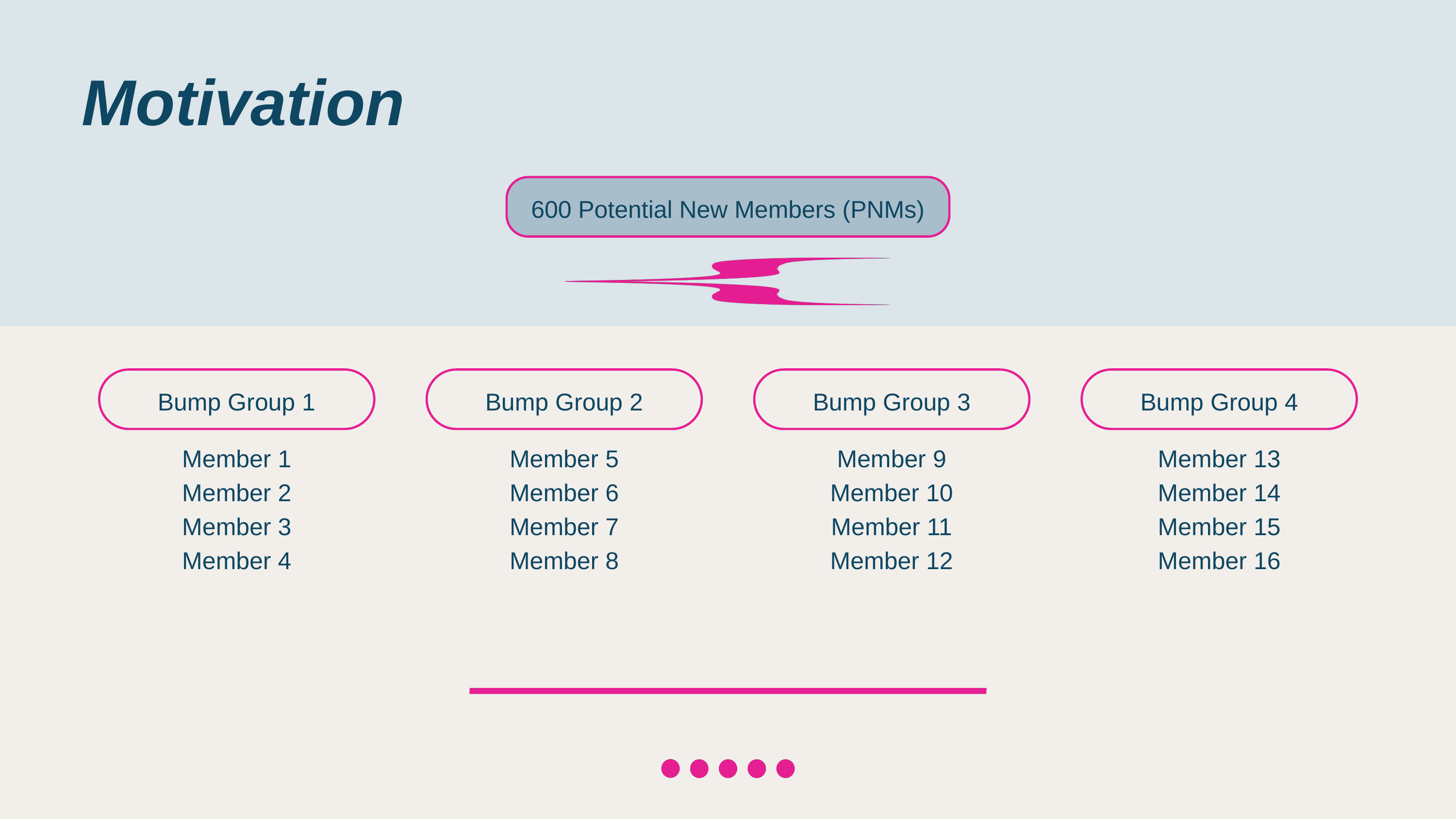

Motivation

600 Potential New Members (PNMs)

Bump Group 1

Bump Group 2

Bump Group 3

Bump Group 4
Member 1
Member 2
Member 3
Member 4
Member 5
Member 6
Member 7
Member 8
Member 9
Member 10
Member 11
Member 12
Member 13
Member 14
Member 15
Member 16